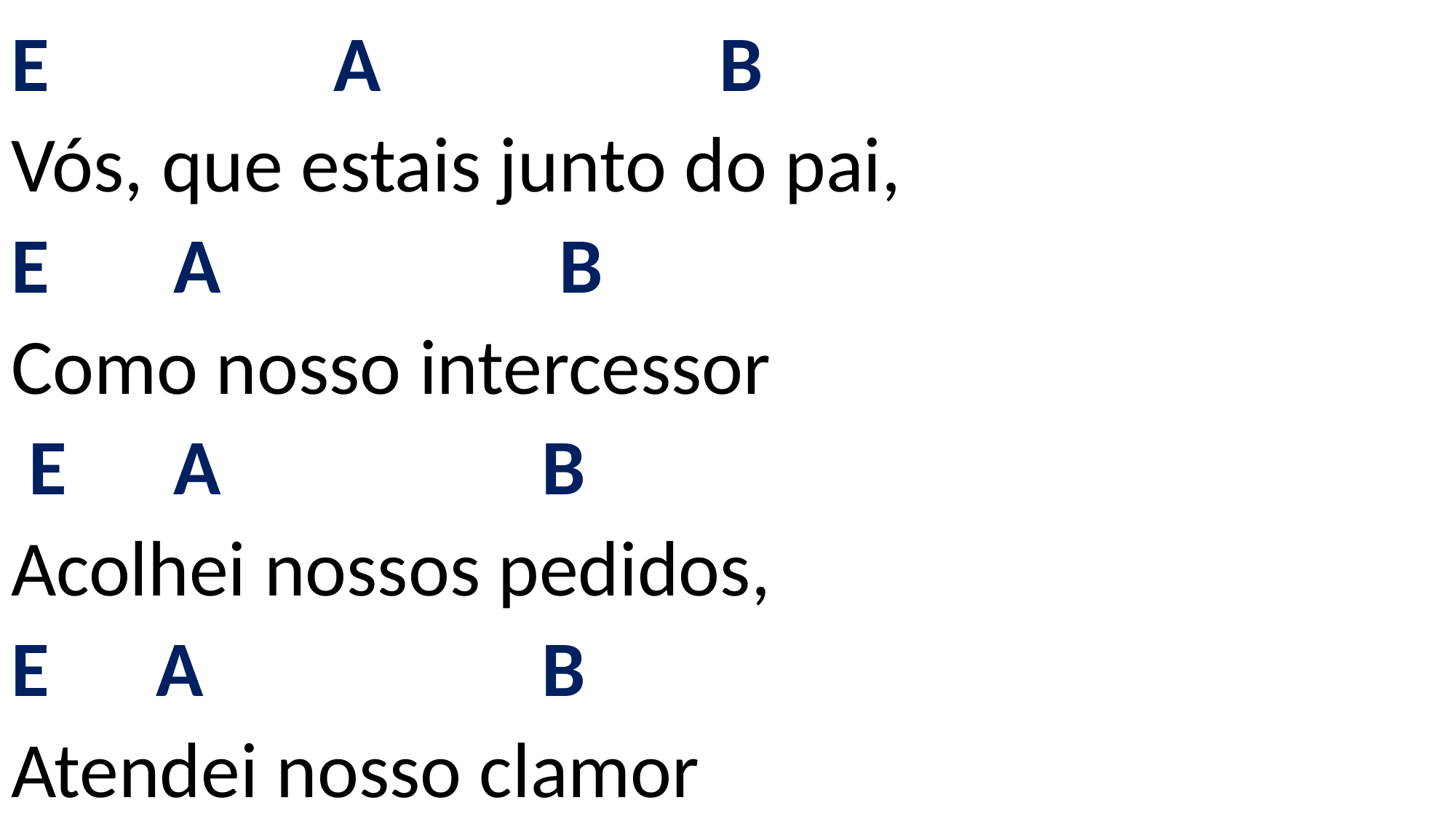

# E                A                   B Vós, que estais junto do pai, E       A                   B Como nosso intercessor E      A                  B Acolhei nossos pedidos, E      A                   B Atendei nosso clamor